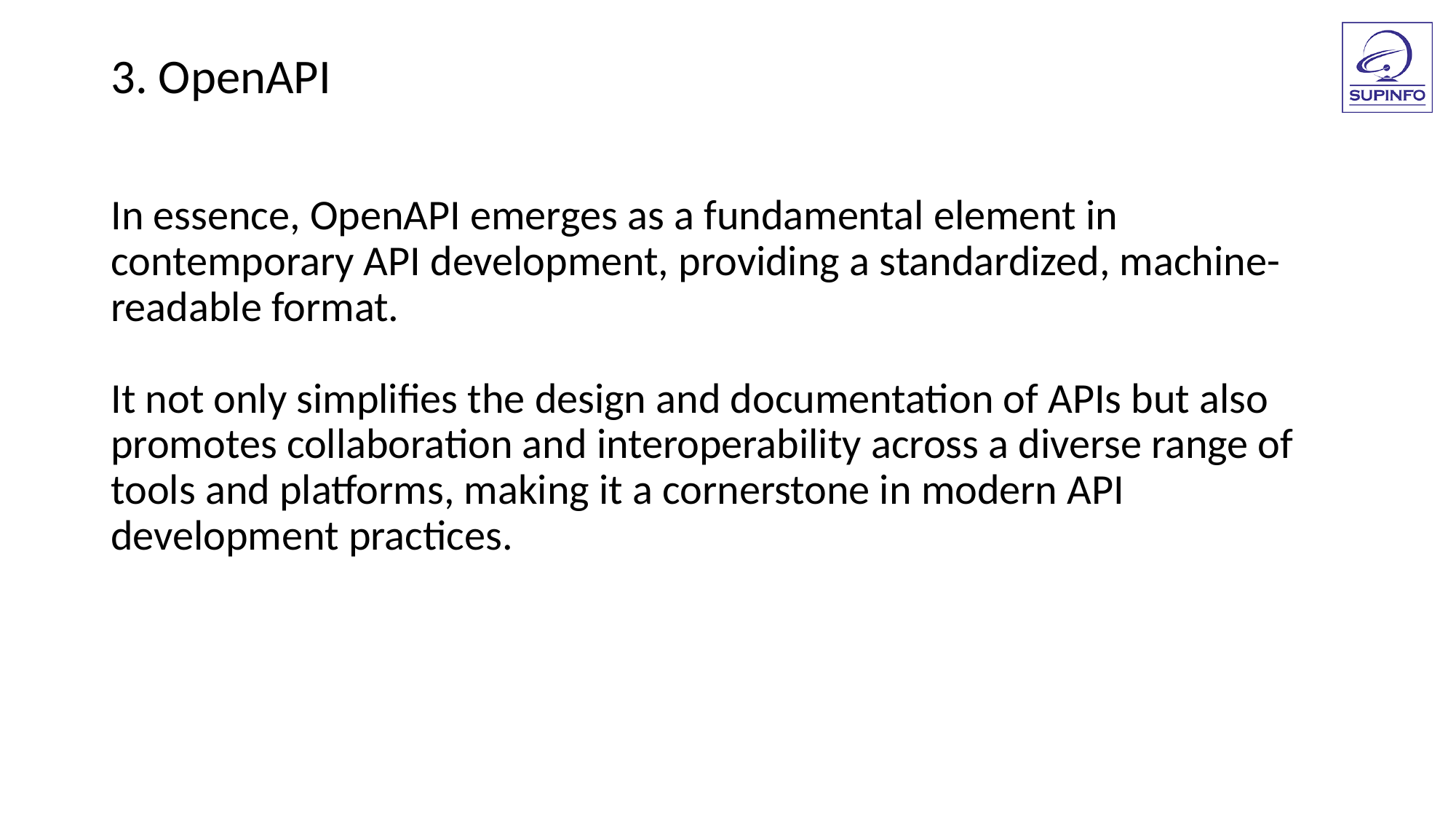

3. OpenAPI
In essence, OpenAPI emerges as a fundamental element in contemporary API development, providing a standardized, machine-readable format.

It not only simplifies the design and documentation of APIs but also promotes collaboration and interoperability across a diverse range of tools and platforms, making it a cornerstone in modern API development practices.